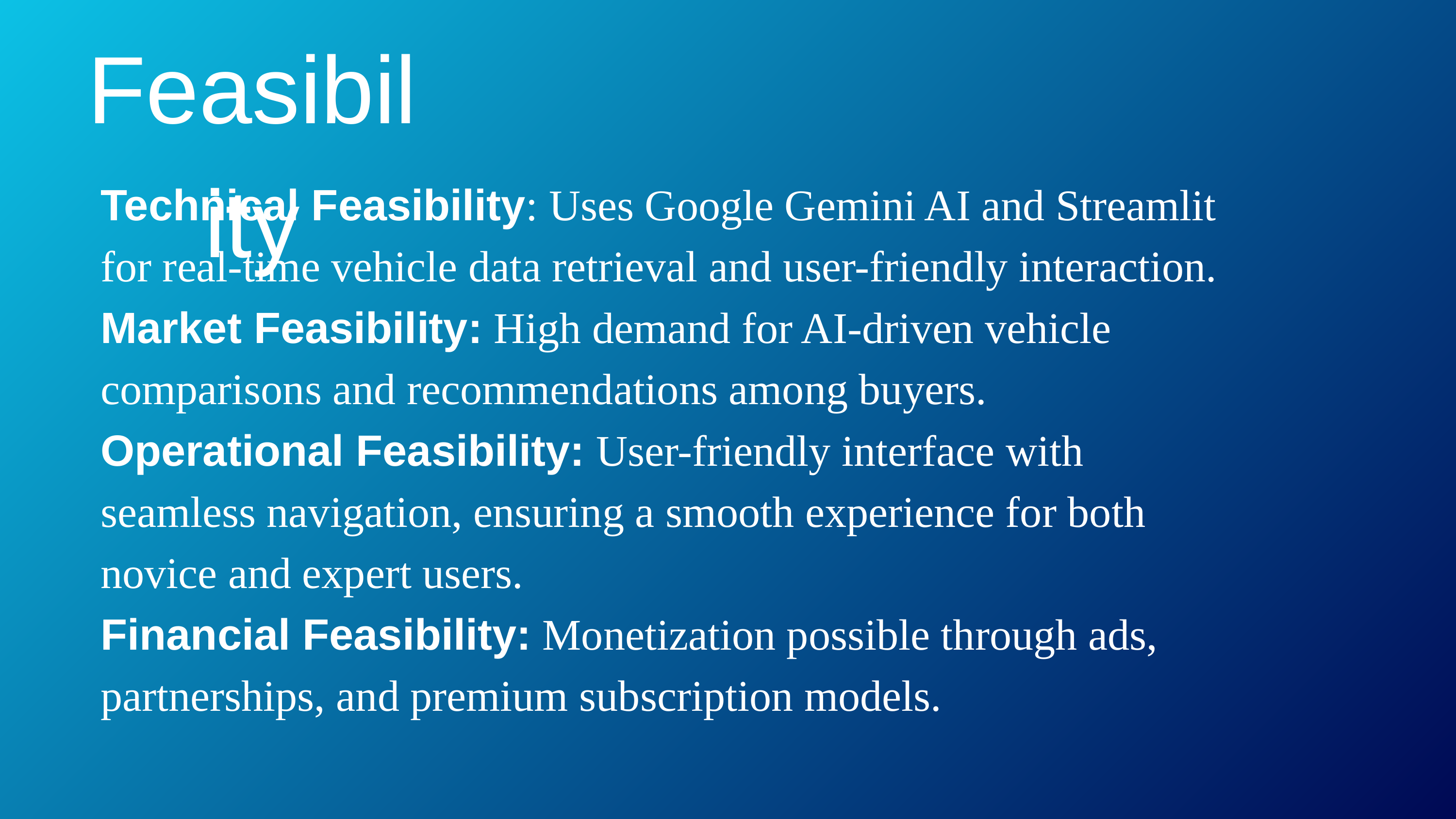

Feasibility
Technical Feasibility: Uses Google Gemini AI and Streamlit for real-time vehicle data retrieval and user-friendly interaction.
Market Feasibility: High demand for AI-driven vehicle comparisons and recommendations among buyers. Operational Feasibility: User-friendly interface with seamless navigation, ensuring a smooth experience for both novice and expert users.
Financial Feasibility: Monetization possible through ads, partnerships, and premium subscription models.